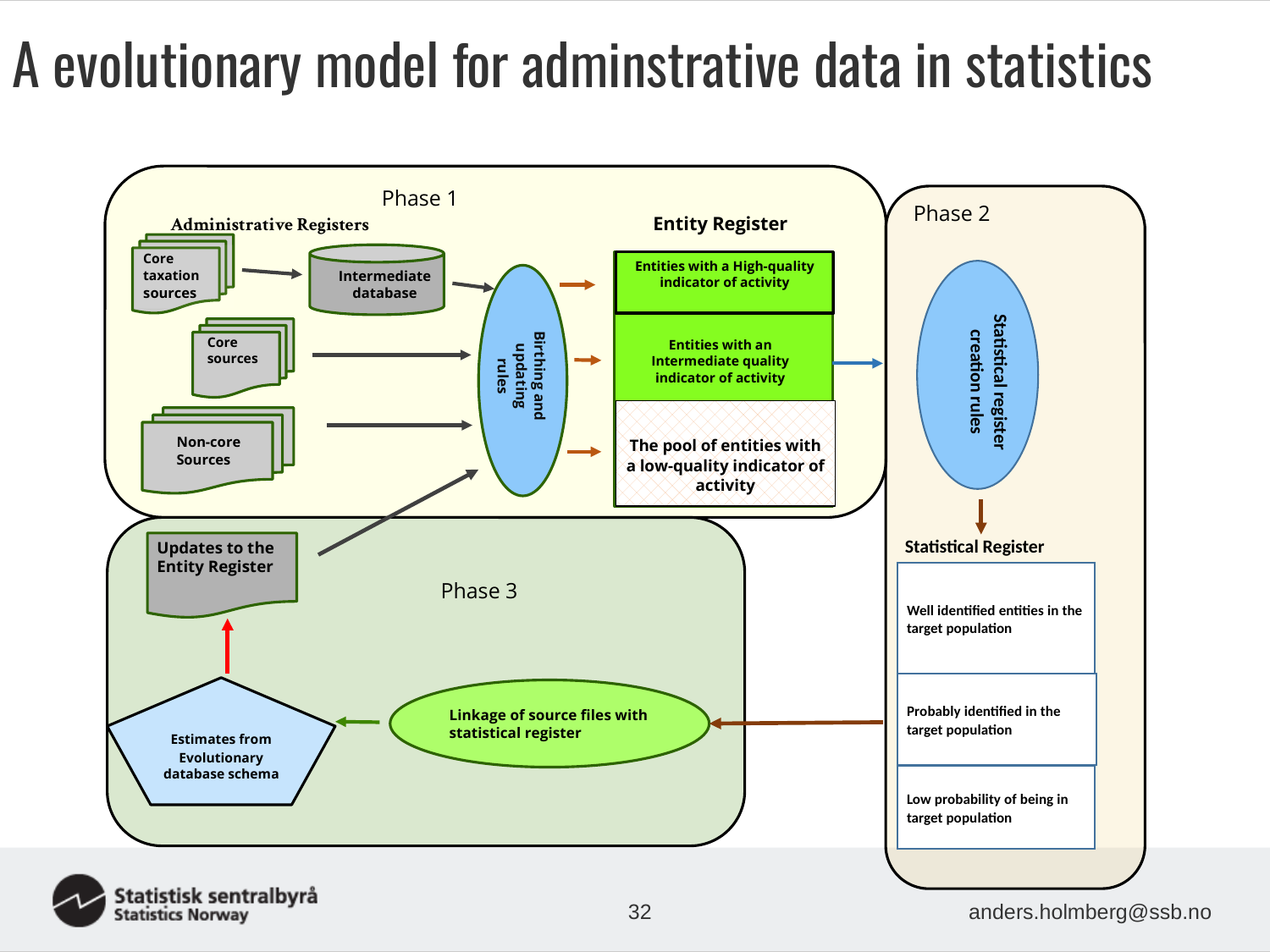

A evolutionary model for adminstrative data in statistics
Phase 1
Phase 2

Phase 3
Administrative Registers
Entity Register

Core taxation sources

Entities with a High-quality indicator of activity
Entities with an Intermediate quality indicator of activity

The pool of entities with a low-quality indicator of activity
Intermediate database

Birthing and updating rules
Core sources

Non-core Sources

Statistical register creation rules
Statistical Register
Well identified entities in the target population
Probably identified in the target population
Low probability of being in target population
Updates to the Entity Register
Estimates from Evolutionary database schema
Linkage of source files with statistical register
32
anders.holmberg@ssb.no